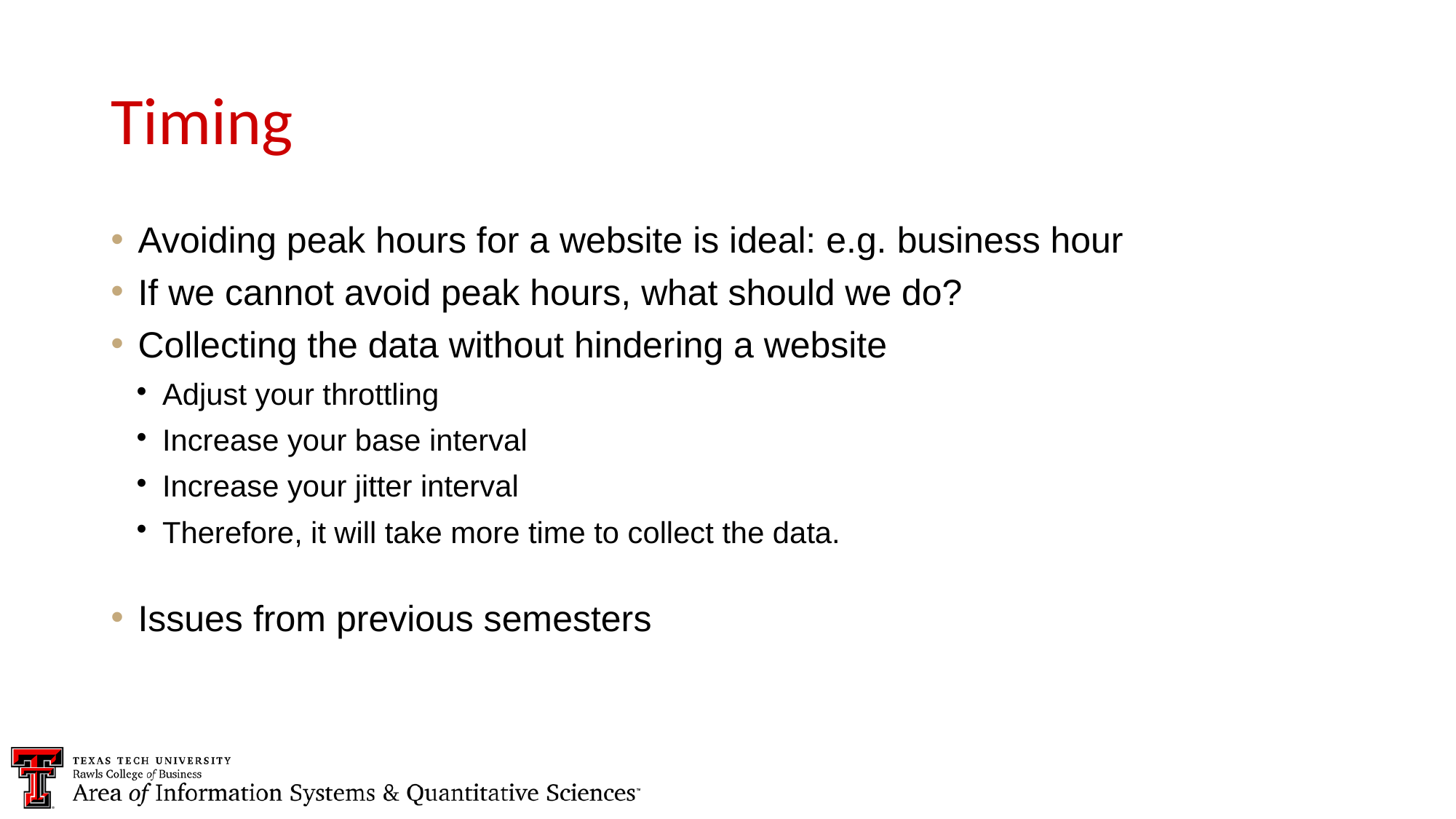

Timing
Avoiding peak hours for a website is ideal: e.g. business hour
If we cannot avoid peak hours, what should we do?
Collecting the data without hindering a website
Adjust your throttling
Increase your base interval
Increase your jitter interval
Therefore, it will take more time to collect the data.
Issues from previous semesters